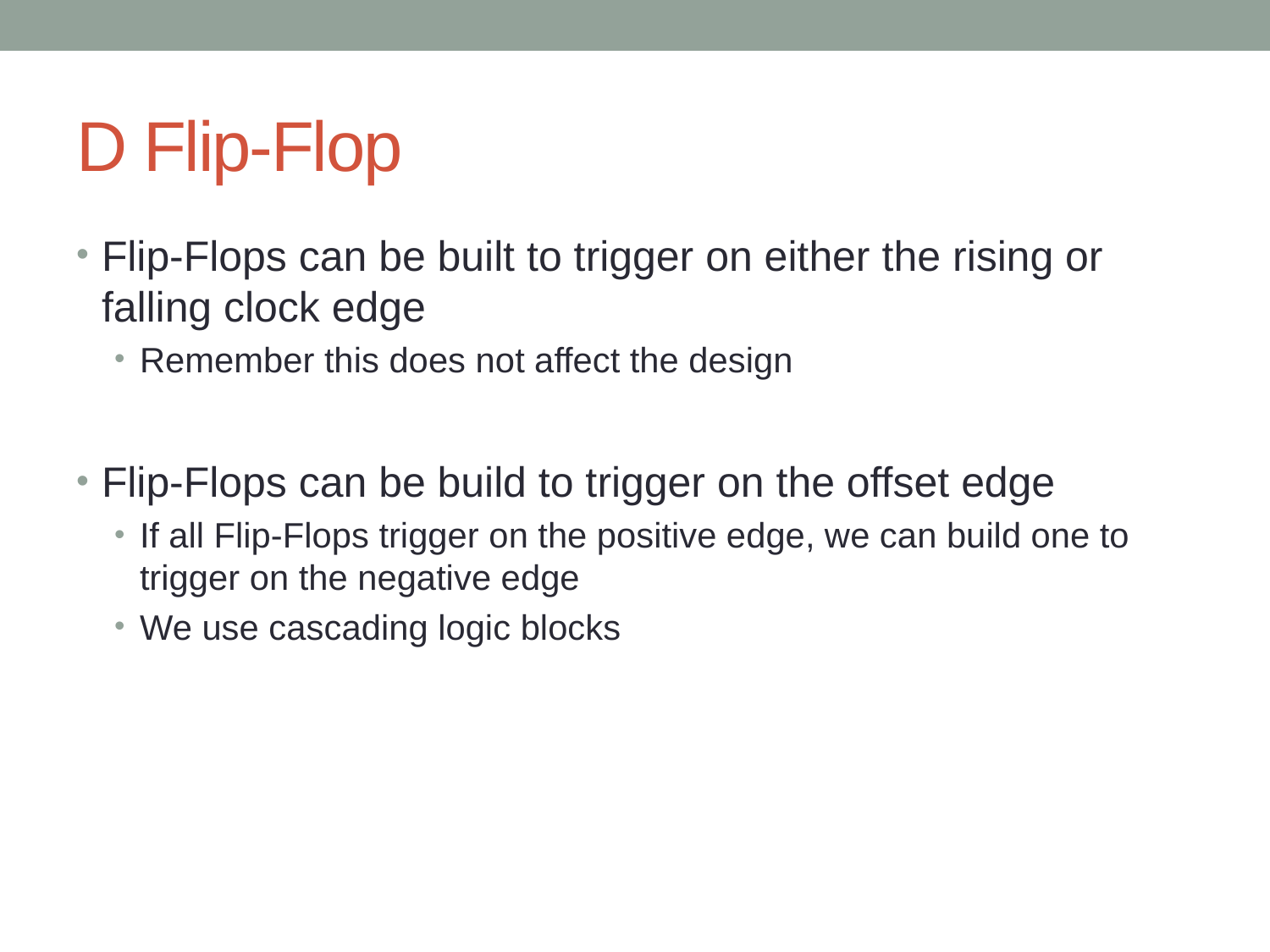

# D Flip-Flop
Flip-Flops can be built to trigger on either the rising or falling clock edge
Remember this does not affect the design

Flip-Flops can be build to trigger on the offset edge
If all Flip-Flops trigger on the positive edge, we can build one to trigger on the negative edge
We use cascading logic blocks